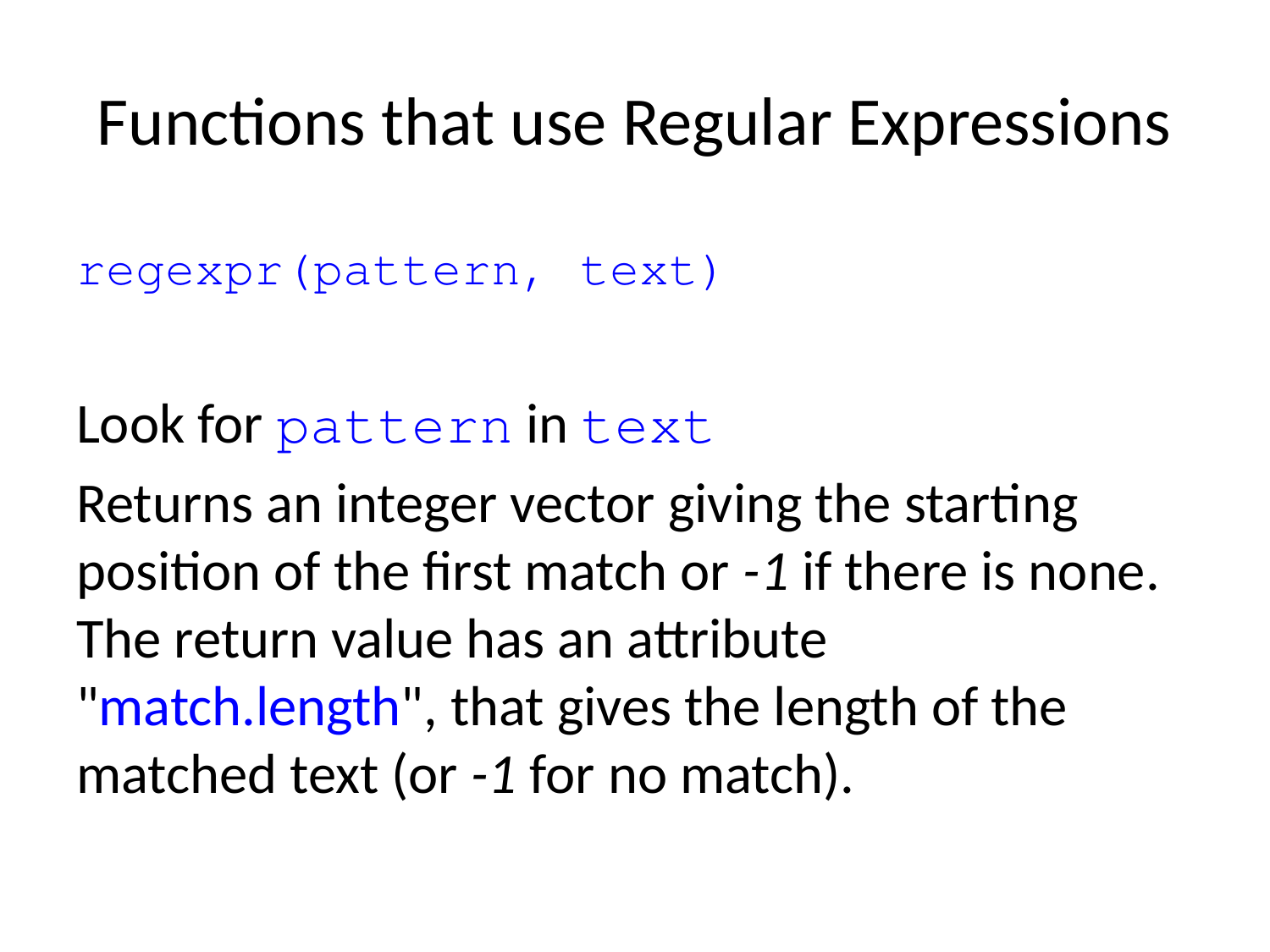

# Functions that use Regular Expressions
regexpr(pattern, text)

Look for pattern in text
Returns an integer vector giving the starting position of the first match or -1 if there is none. The return value has an attribute "match.length", that gives the length of the matched text (or -1 for no match).